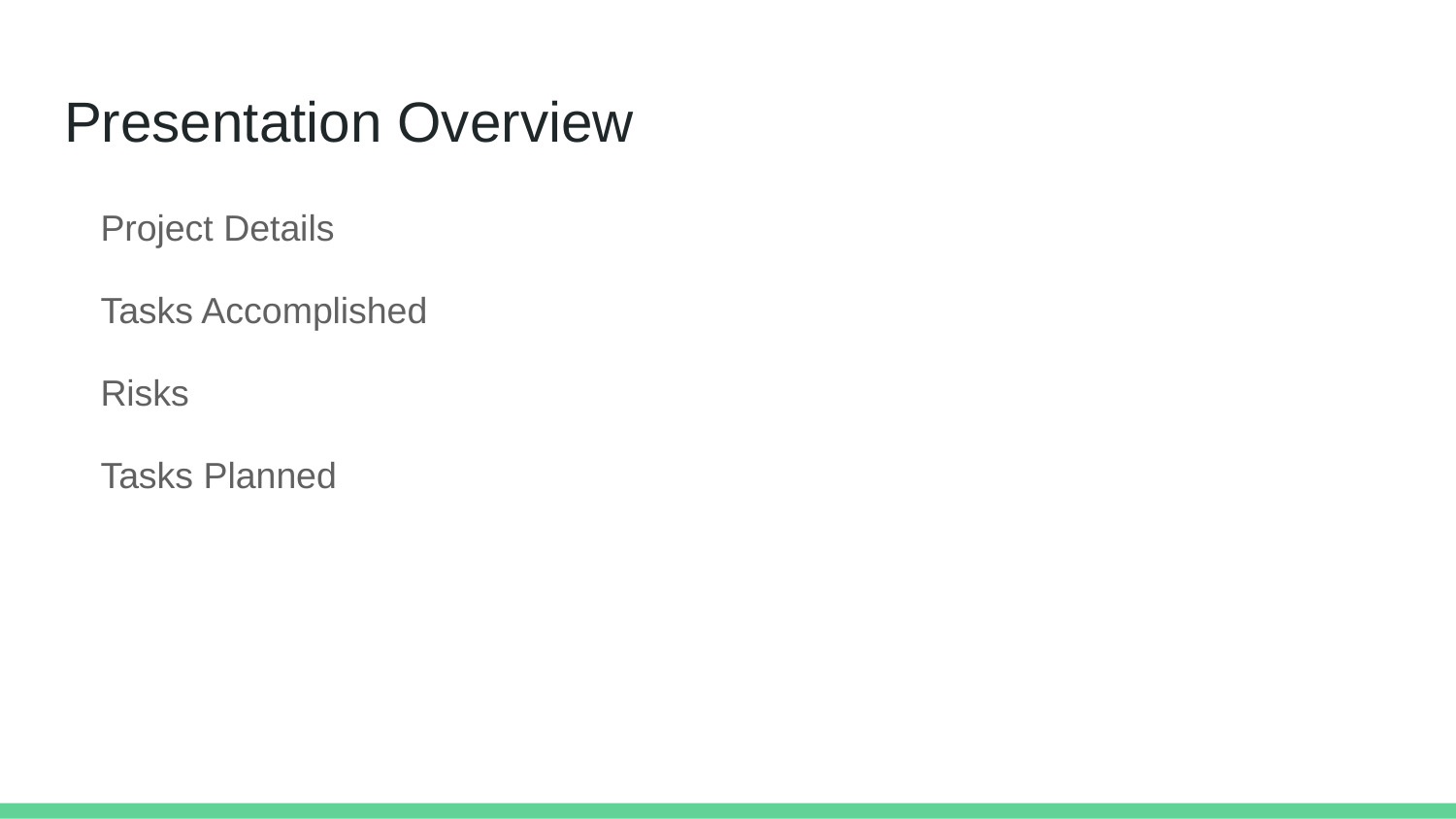

# Presentation Overview
Project Details
Tasks Accomplished
Risks
Tasks Planned